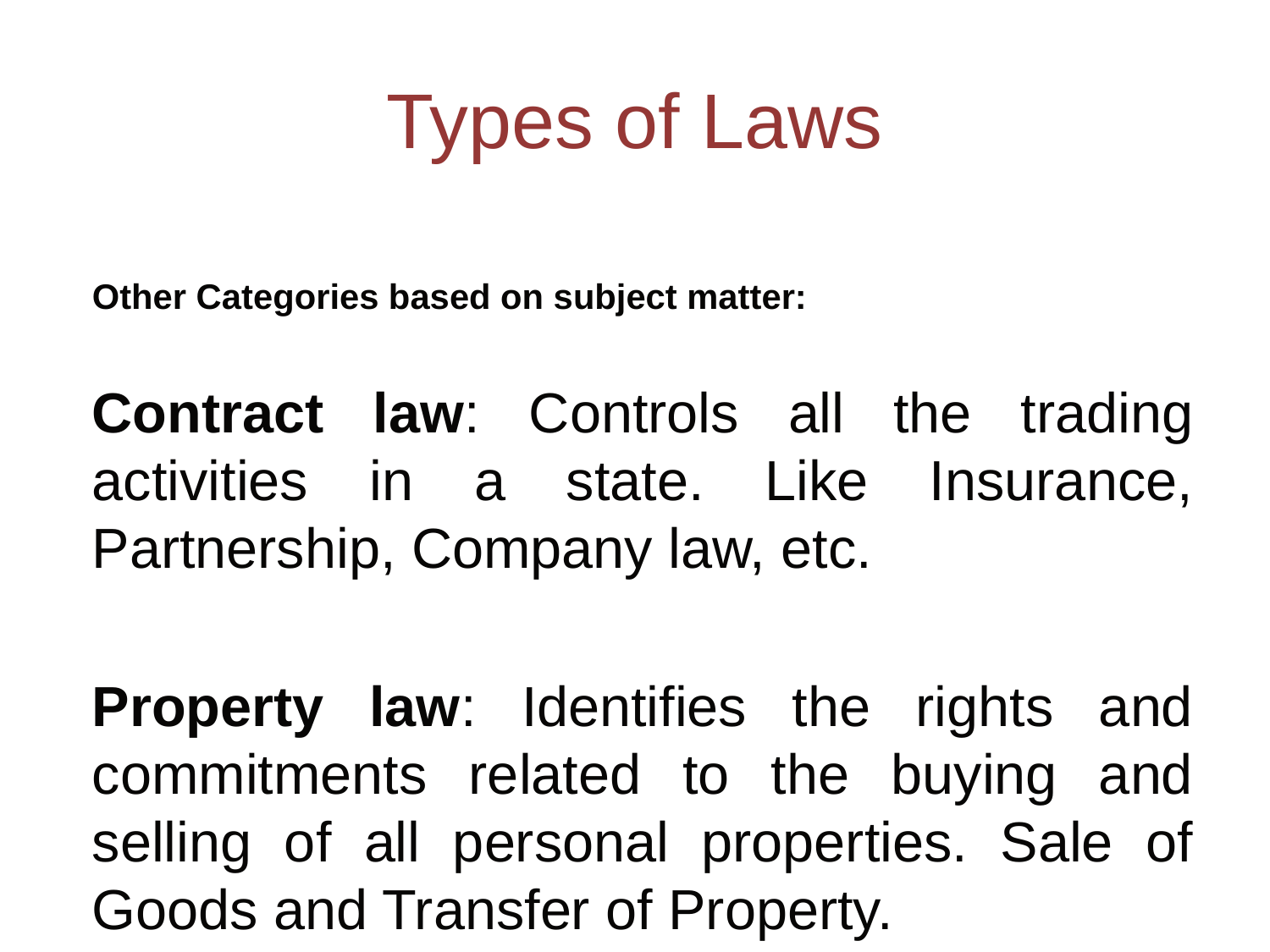

# Types of Laws

Other Categories based on subject matter:

Contract law: Controls all the trading activities in a state. Like Insurance, Partnership, Company law, etc.

Property law: Identifies the rights and commitments related to the buying and selling of all personal properties. Sale of Goods and Transfer of Property.

Tort law : Allows claims for compensation if a person's property is harmed or another civil harm has been done. Laws on trespass, defamation, negligence, etc.